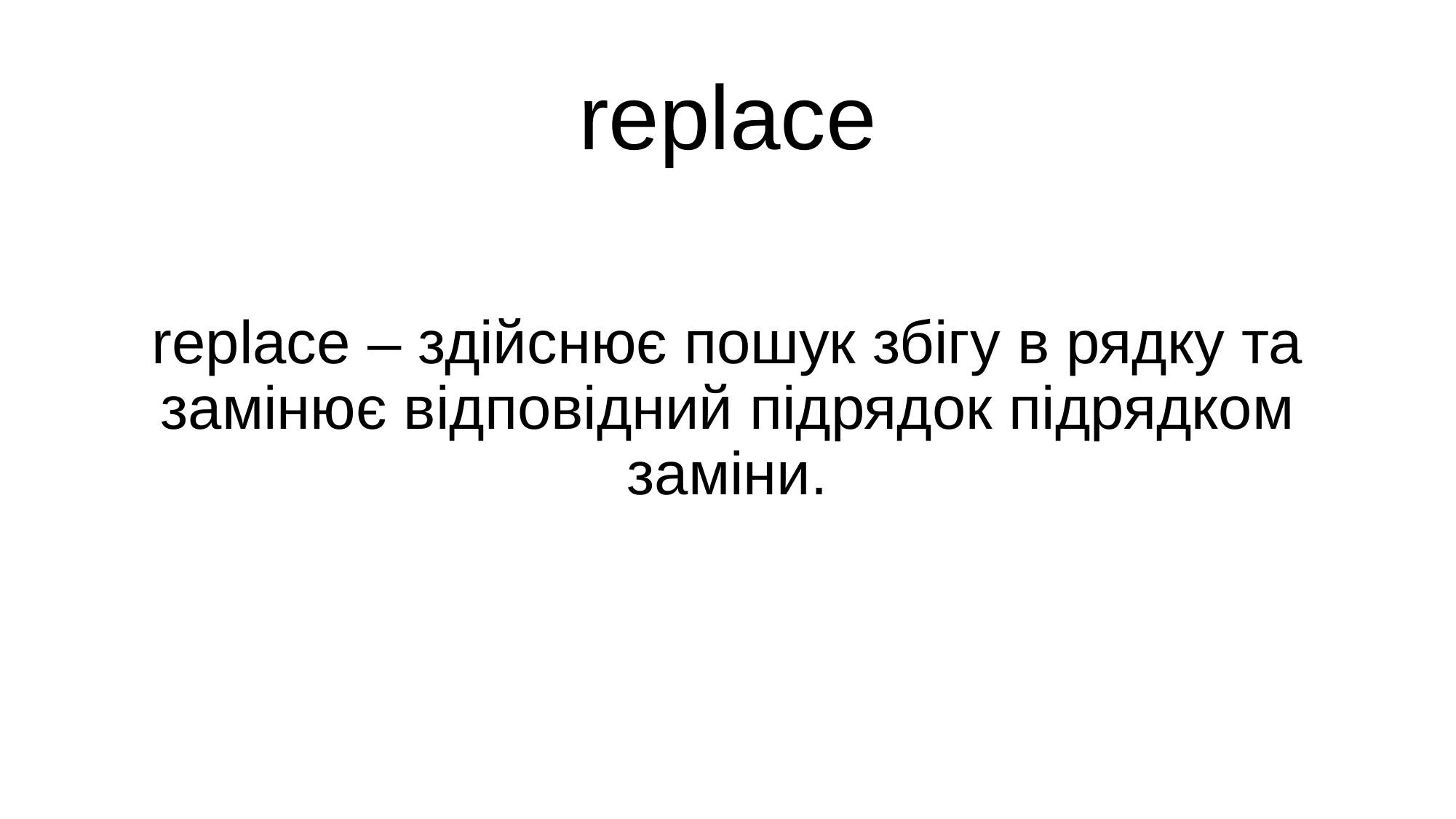

# replace
replace – здійснює пошук збігу в рядку та замінює відповідний підрядок підрядком заміни.